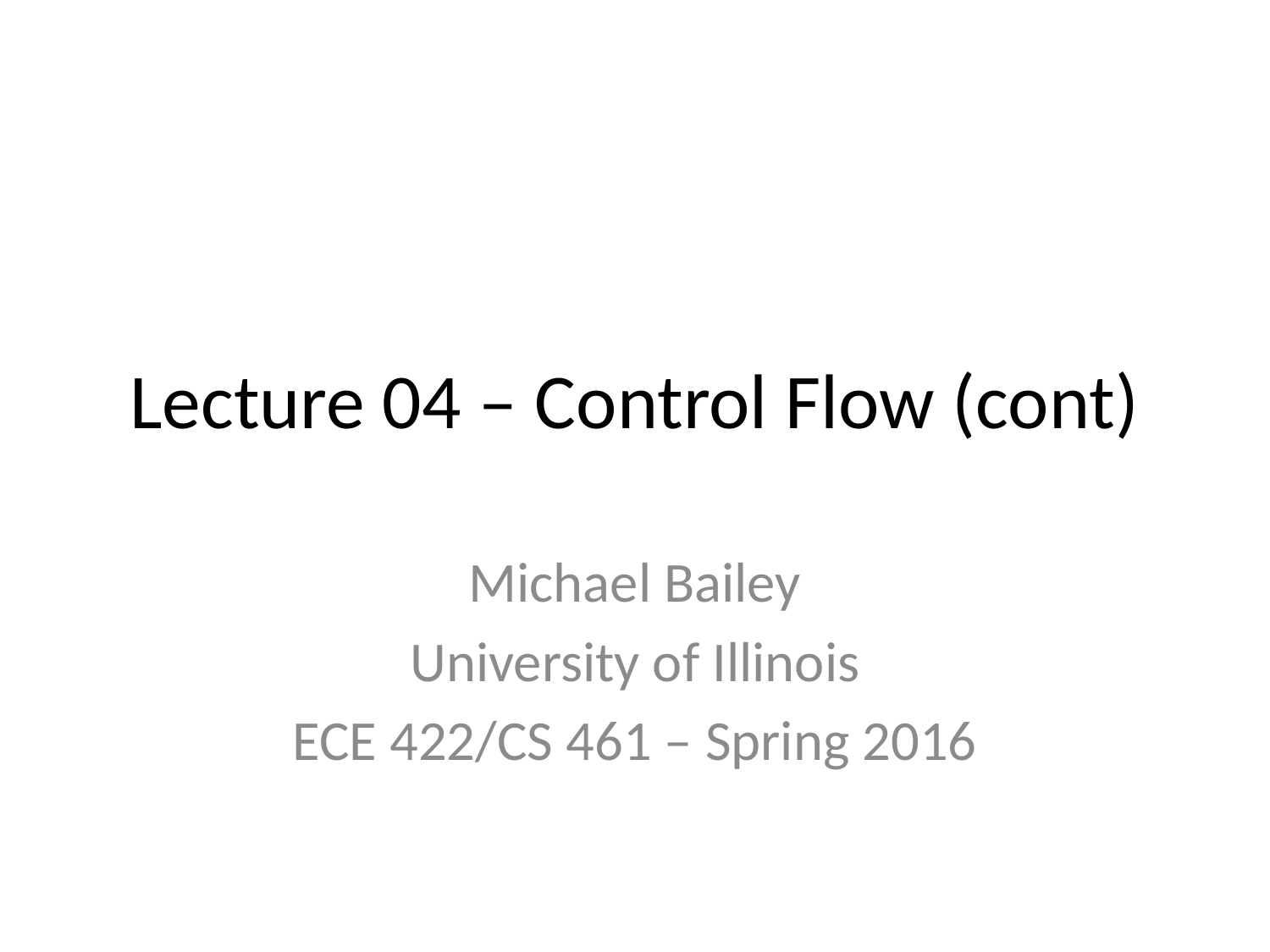

# Lecture 04 – Control Flow (cont)
Michael Bailey
University of Illinois
ECE 422/CS 461 – Spring 2016